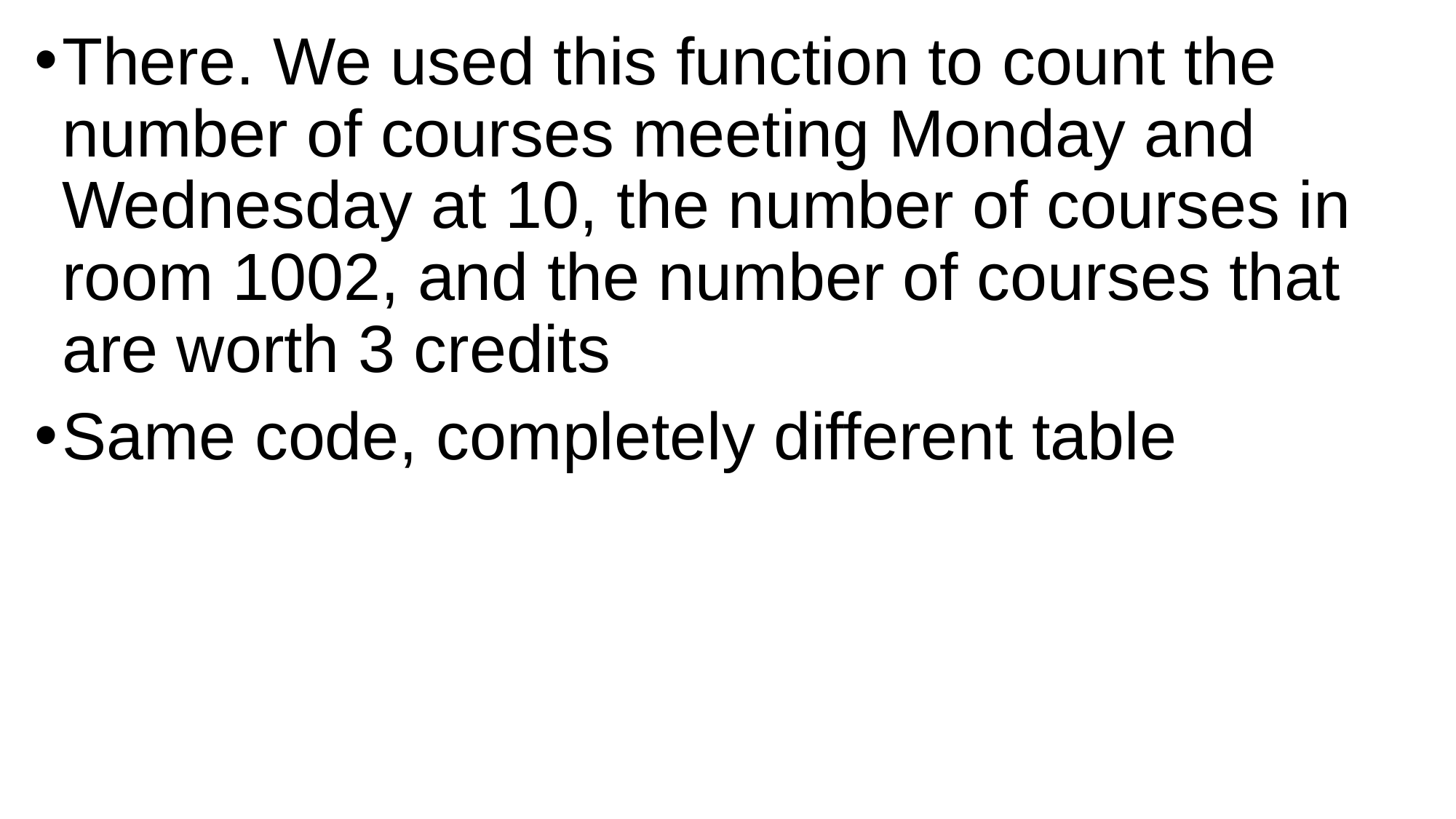

There. We used this function to count the number of courses meeting Monday and Wednesday at 10, the number of courses in room 1002, and the number of courses that are worth 3 credits
Same code, completely different table